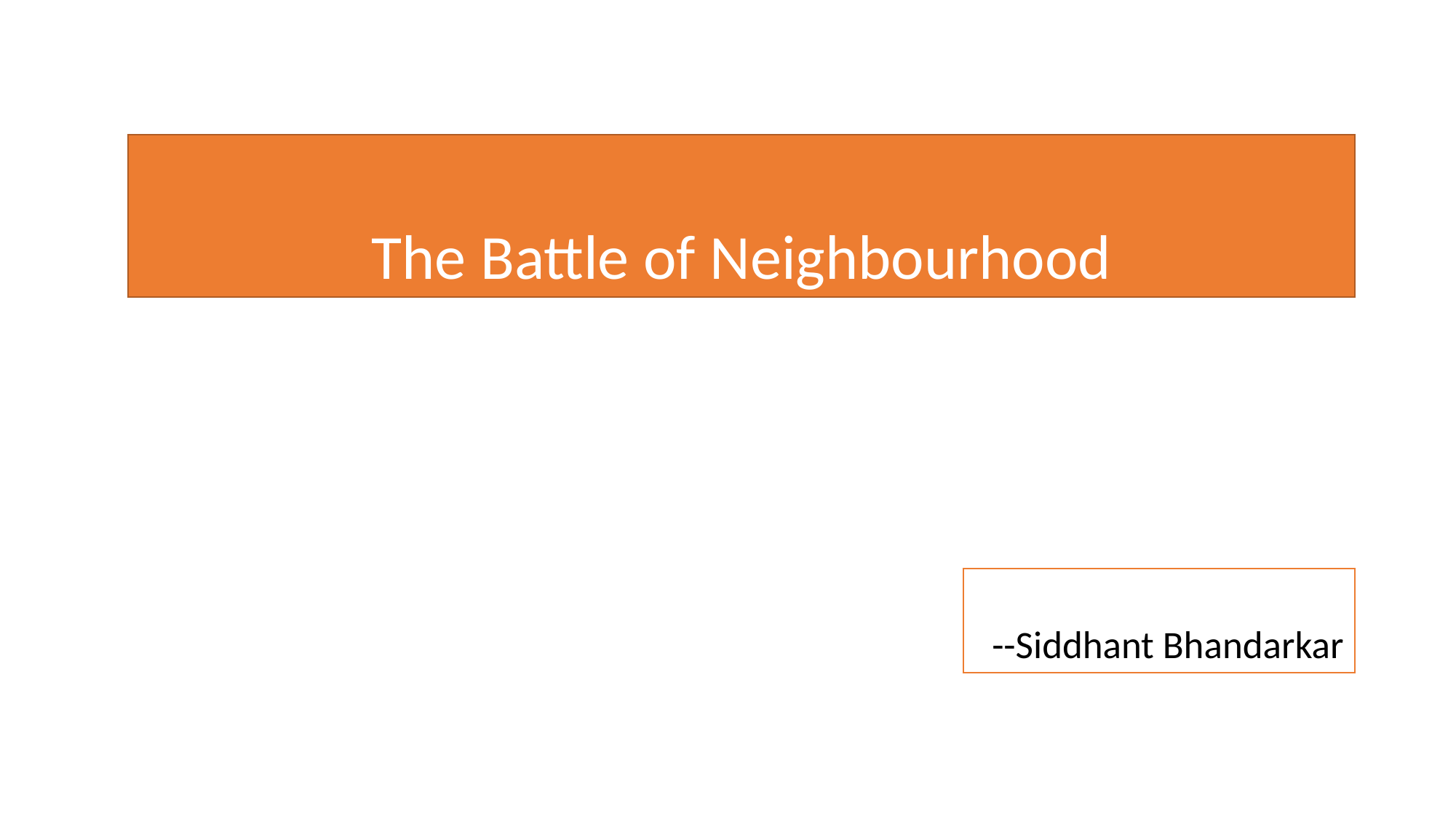

# The Battle of Neighbourhood
--Siddhant Bhandarkar